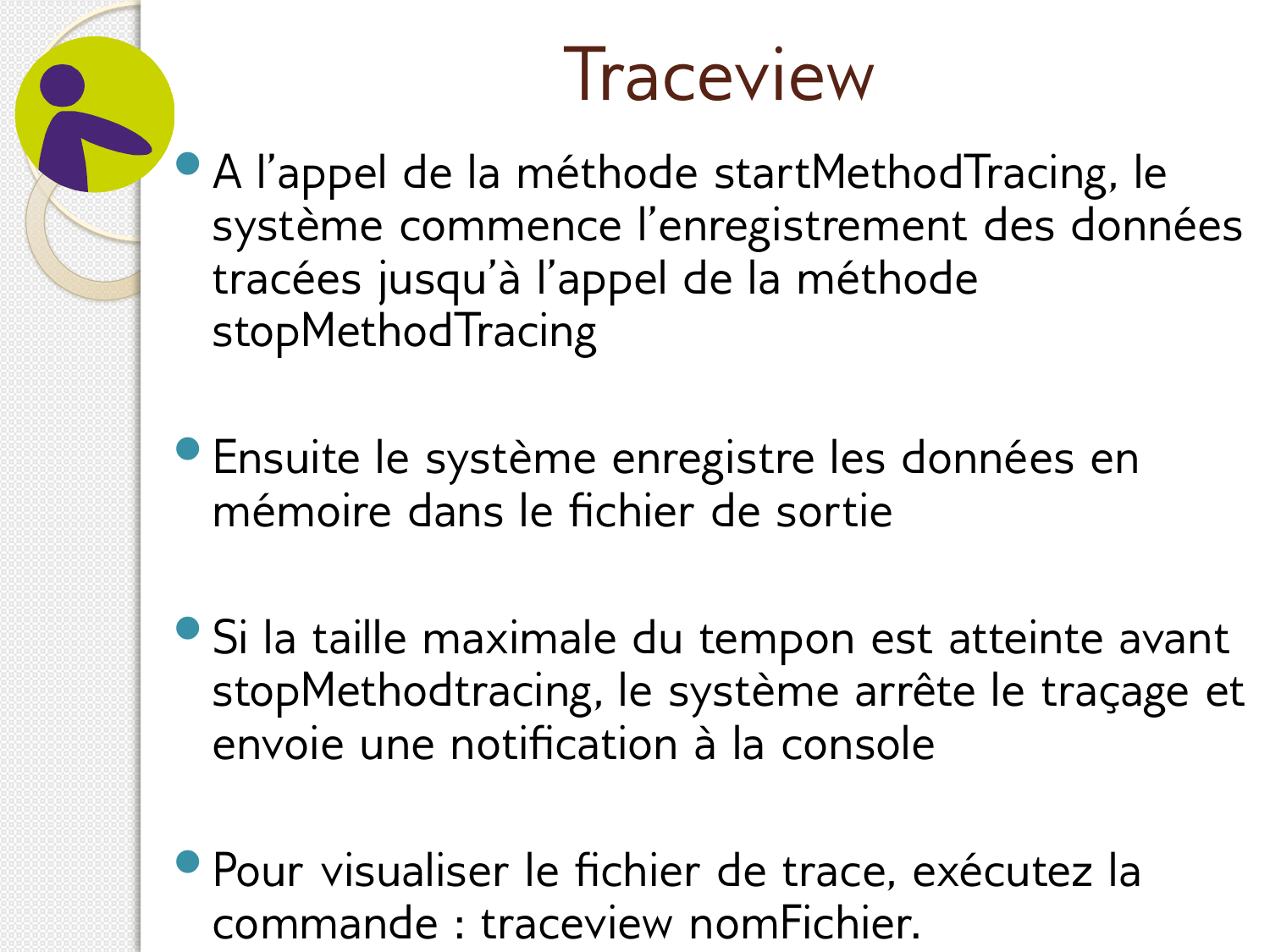

# Traceview
A l’appel de la méthode startMethodTracing, le système commence l’enregistrement des données tracées jusqu’à l’appel de la méthode stopMethodTracing

Ensuite le système enregistre les données en mémoire dans le fichier de sortie

Si la taille maximale du tempon est atteinte avant stopMethodtracing, le système arrête le traçage et envoie une notification à la console

Pour visualiser le fichier de trace, exécutez la commande : traceview nomFichier.